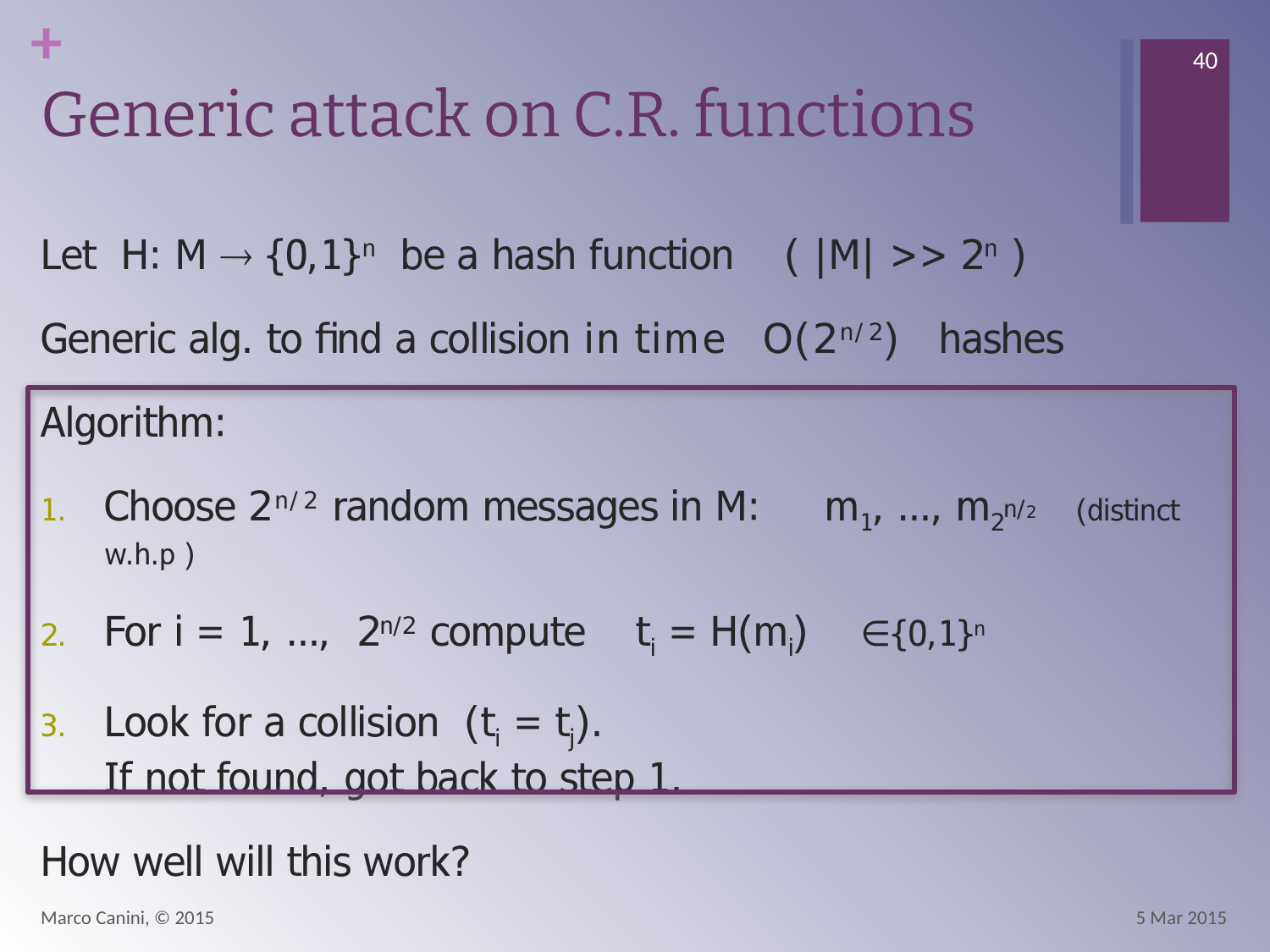

40
# Generic attack on C.R. functions
Let  H: M → {0,1}n  be a hash function    ( |M| >> 2n  )
Generic alg. to find a collision in time   O(2n/2)   hashes
Algorithm:
Choose 2n/2  random messages in M:     m1, …, m2n/2       (distinct w.h.p )
For i = 1, …,  2n/2  compute    ti = H(mi)    ∈{0,1}n
Look for a collision  (ti = tj).
If not found, got back to step 1.
How well will this work?

Marco Canini, © 2015
5 Mar 2015